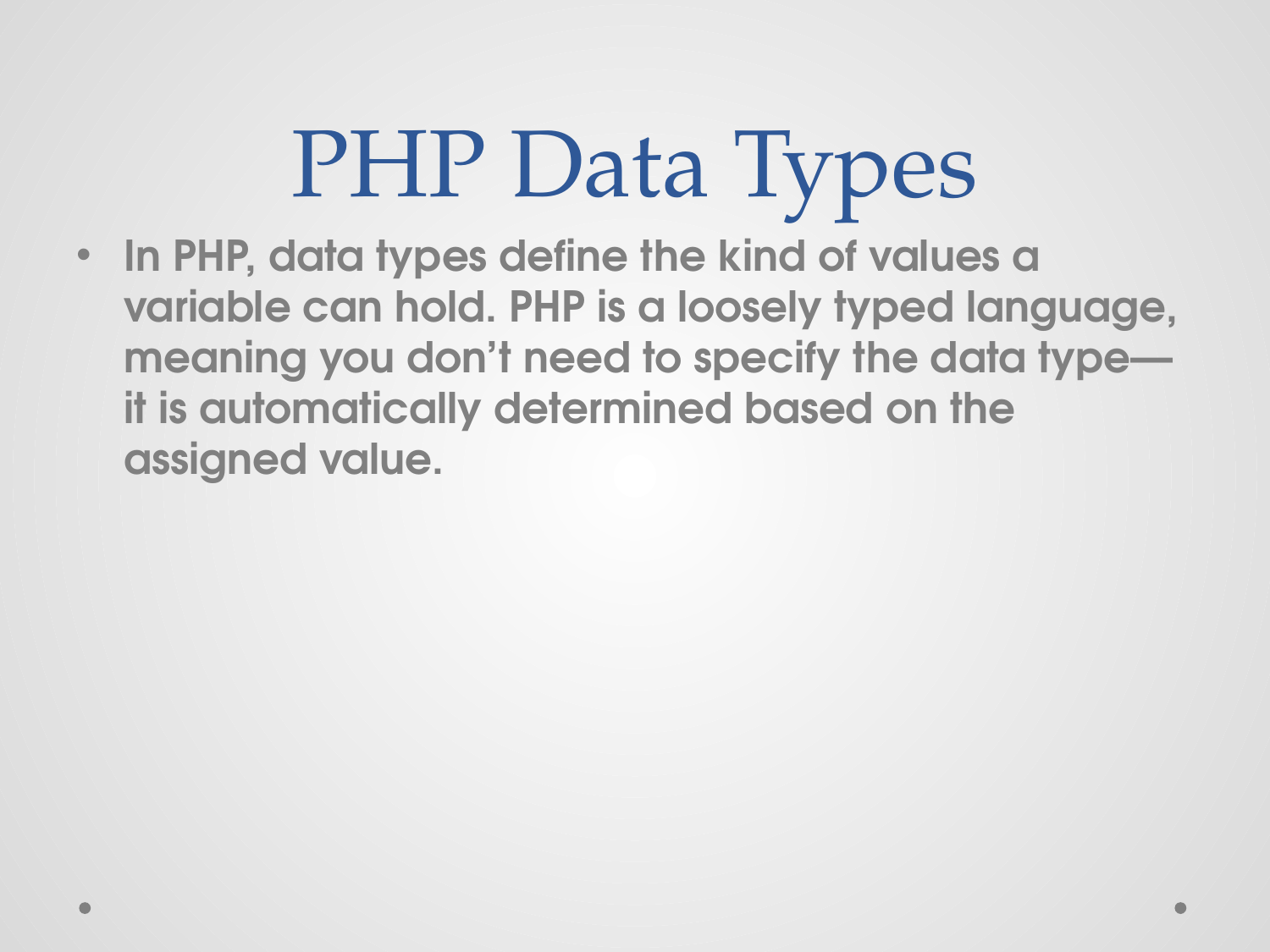

# PHP Data Types
In PHP, data types define the kind of values a variable can hold. PHP is a loosely typed language, meaning you don’t need to specify the data type—it is automatically determined based on the assigned value.